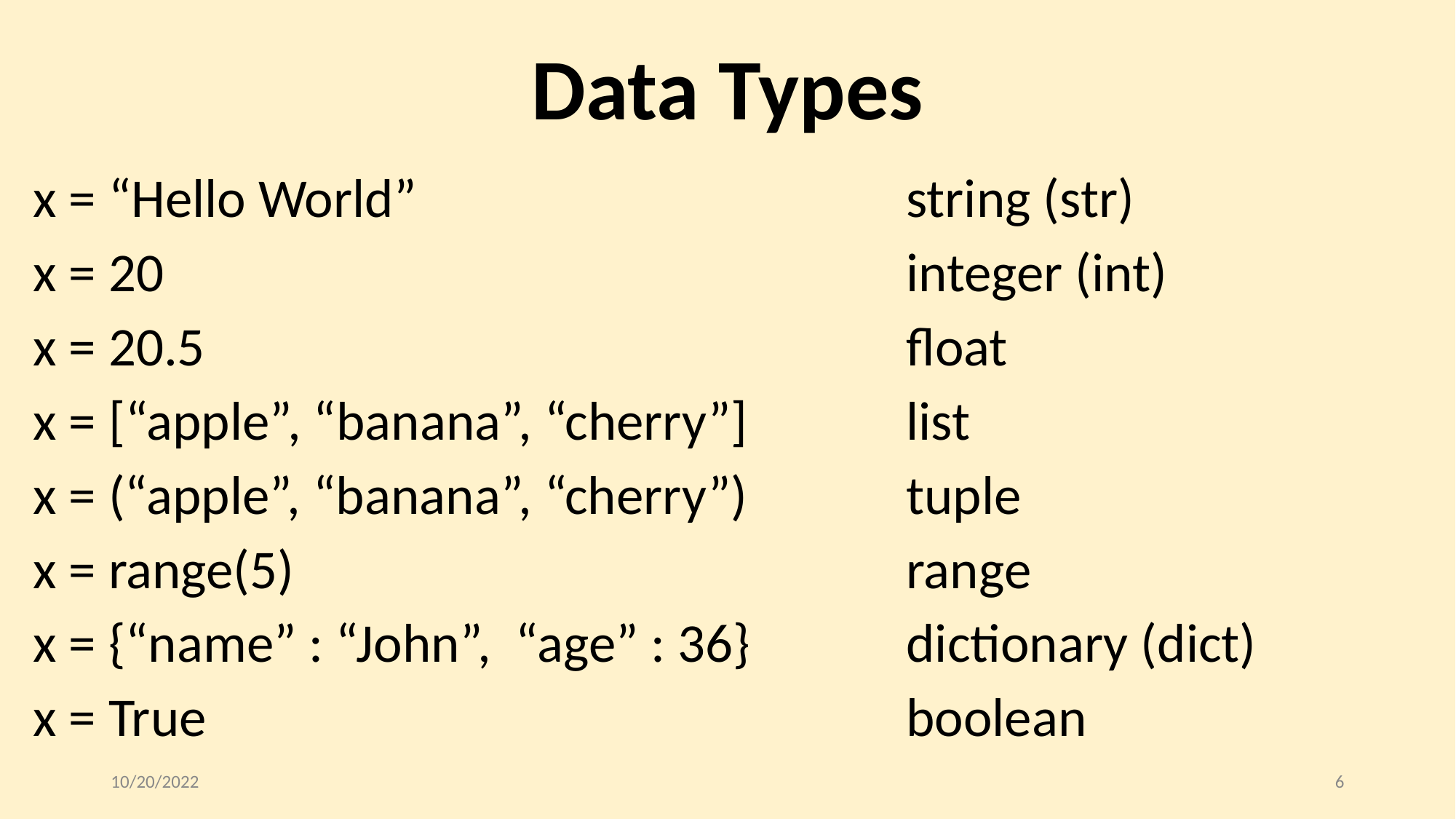

# Data Types
x = “Hello World”					string (str)
x = 20							integer (int)
x = 20.5							float
x = [“apple”, “banana”, “cherry”]		list
x = (“apple”, “banana”, “cherry”)		tuple
x = range(5)						range
x = {“name” : “John”,  “age” : 36}		dictionary (dict)
x = True							boolean
10/20/2022
6